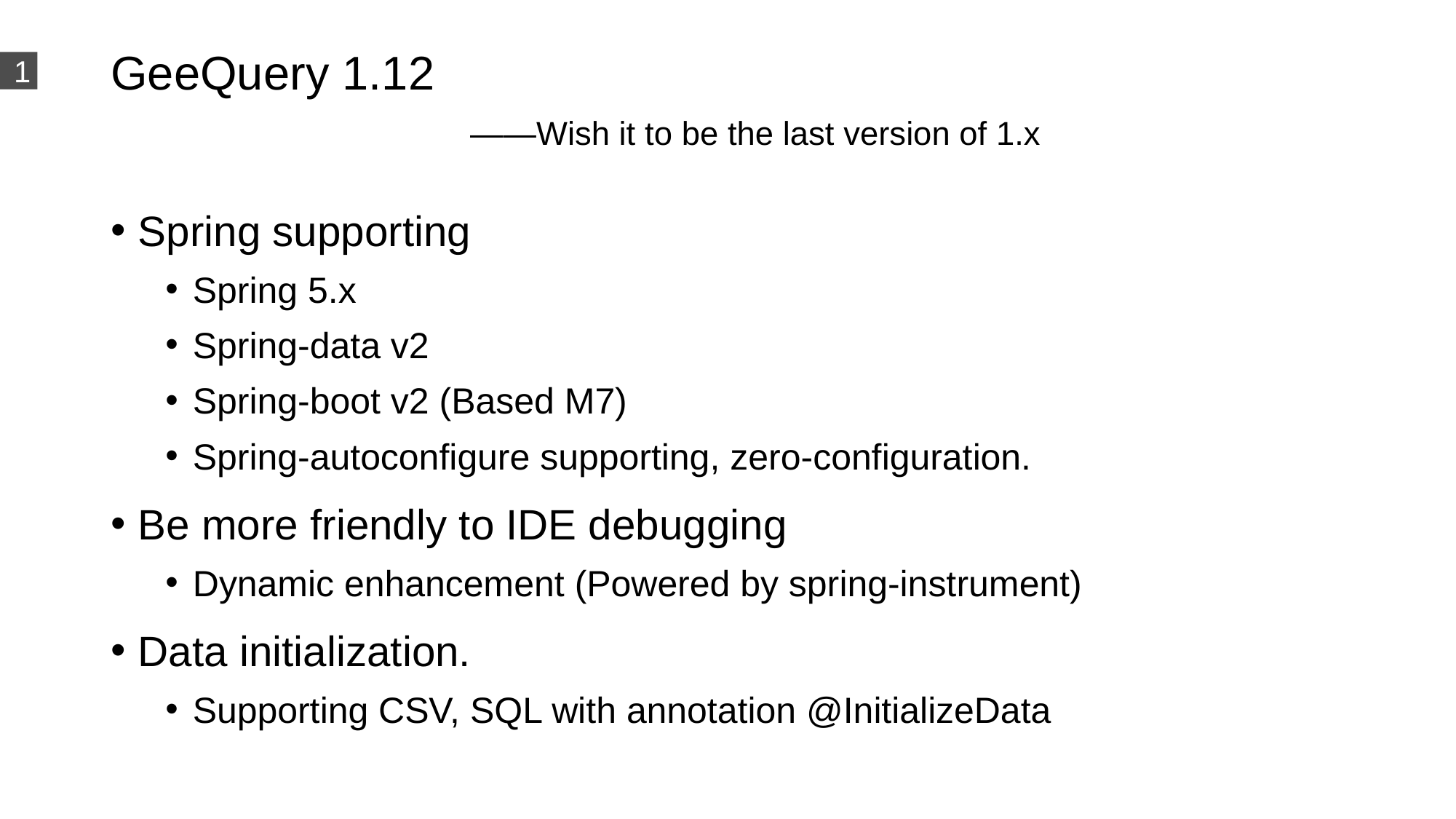

# GeeQuery 1.12 ——Wish it to be the last version of 1.x
1

Spring supporting
Spring 5.x
Spring-data v2
Spring-boot v2 (Based M7)
Spring-autoconfigure supporting, zero-configuration.
Be more friendly to IDE debugging
Dynamic enhancement (Powered by spring-instrument)
Data initialization.
Supporting CSV, SQL with annotation @InitializeData